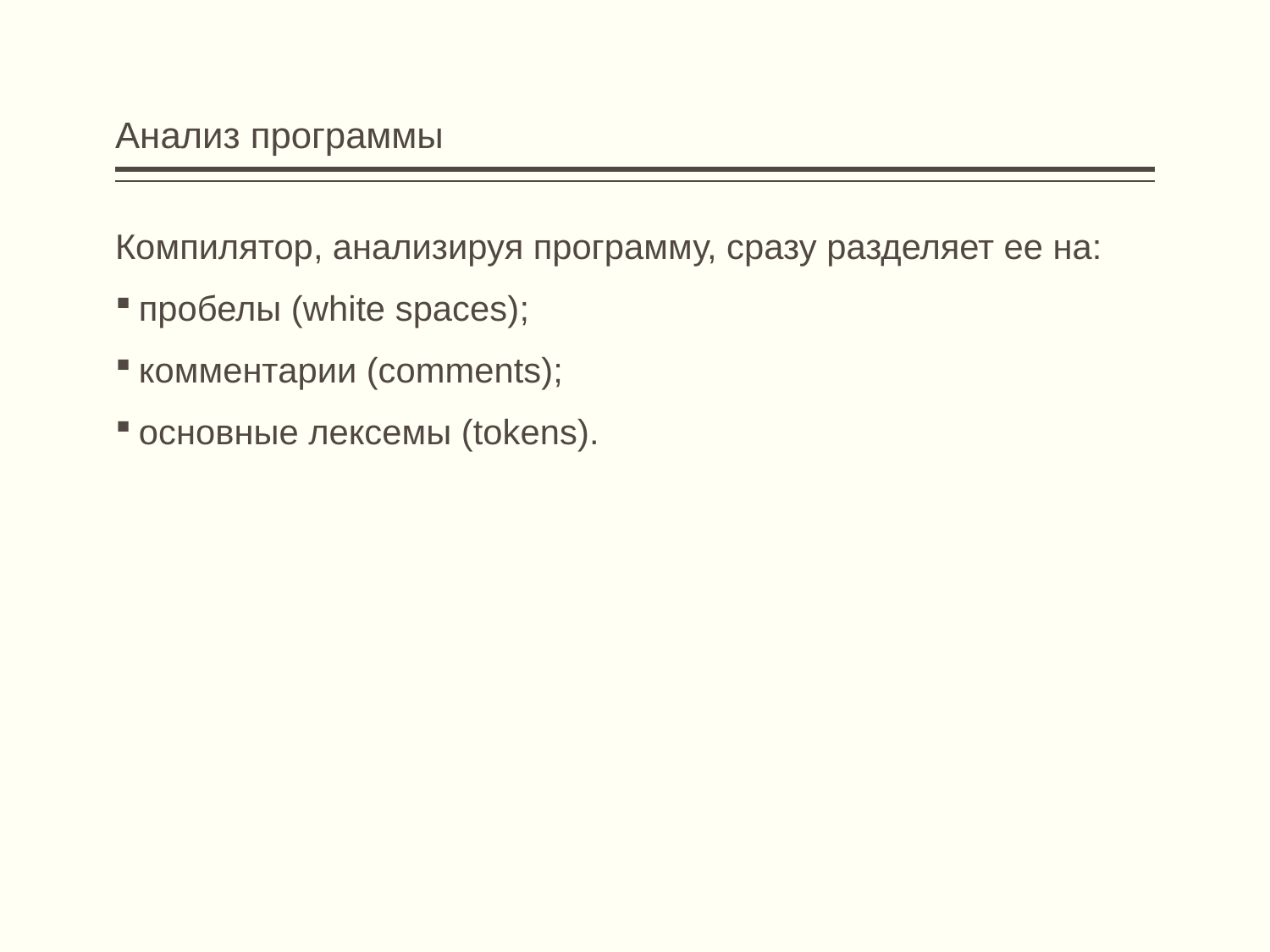

# Анализ программы
Компилятор, анализируя программу, сразу разделяет ее на:
пробелы (white spaces);
комментарии (comments);
основные лексемы (tokens).